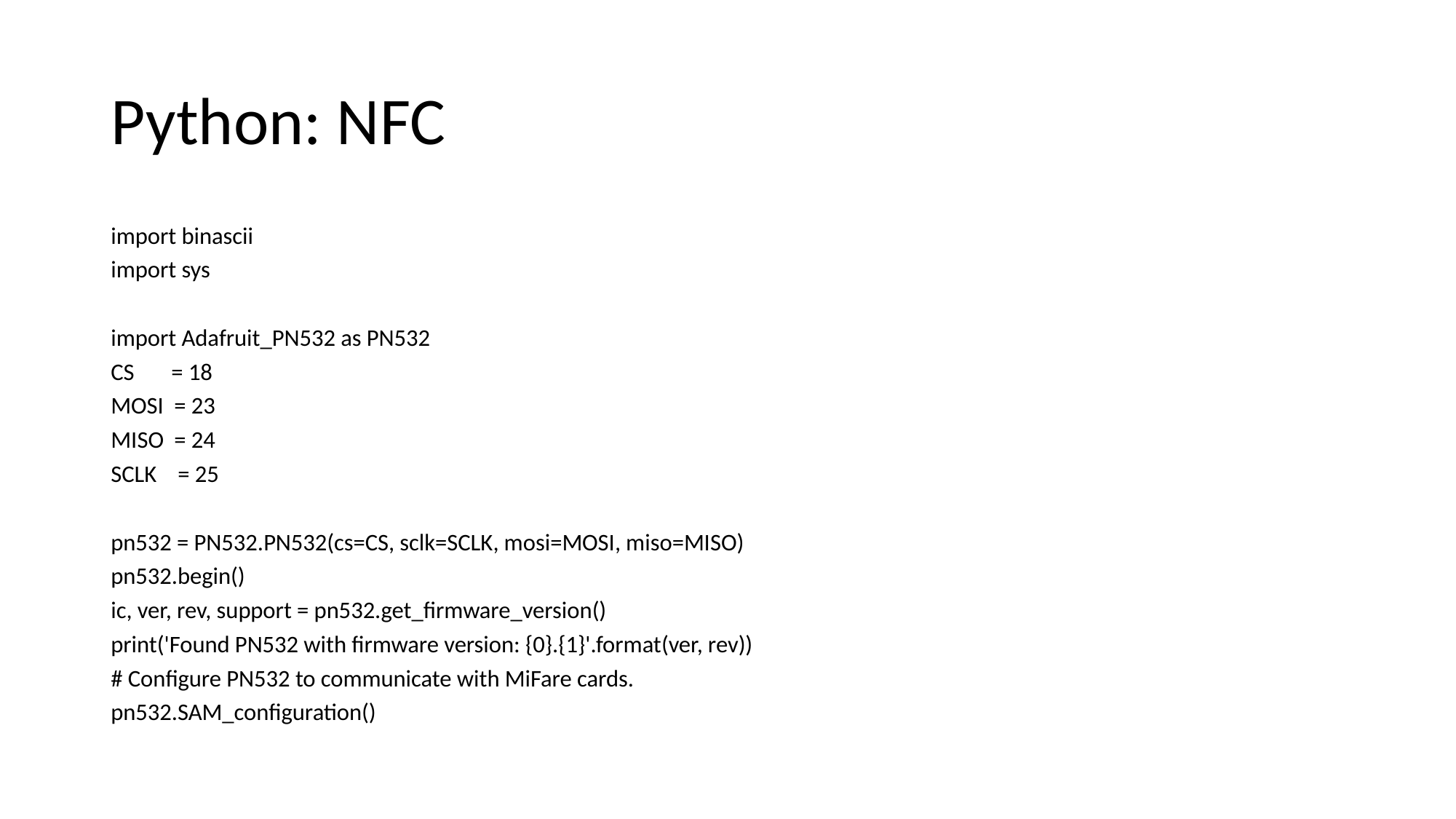

# Python: NFC
import binascii
import sys

import Adafruit_PN532 as PN532
CS       = 18
MOSI  = 23
MISO  = 24
SCLK    = 25

pn532 = PN532.PN532(cs=CS, sclk=SCLK, mosi=MOSI, miso=MISO)
pn532.begin()
ic, ver, rev, support = pn532.get_firmware_version()
print('Found PN532 with firmware version: {0}.{1}'.format(ver, rev))
# Configure PN532 to communicate with MiFare cards.
pn532.SAM_configuration()